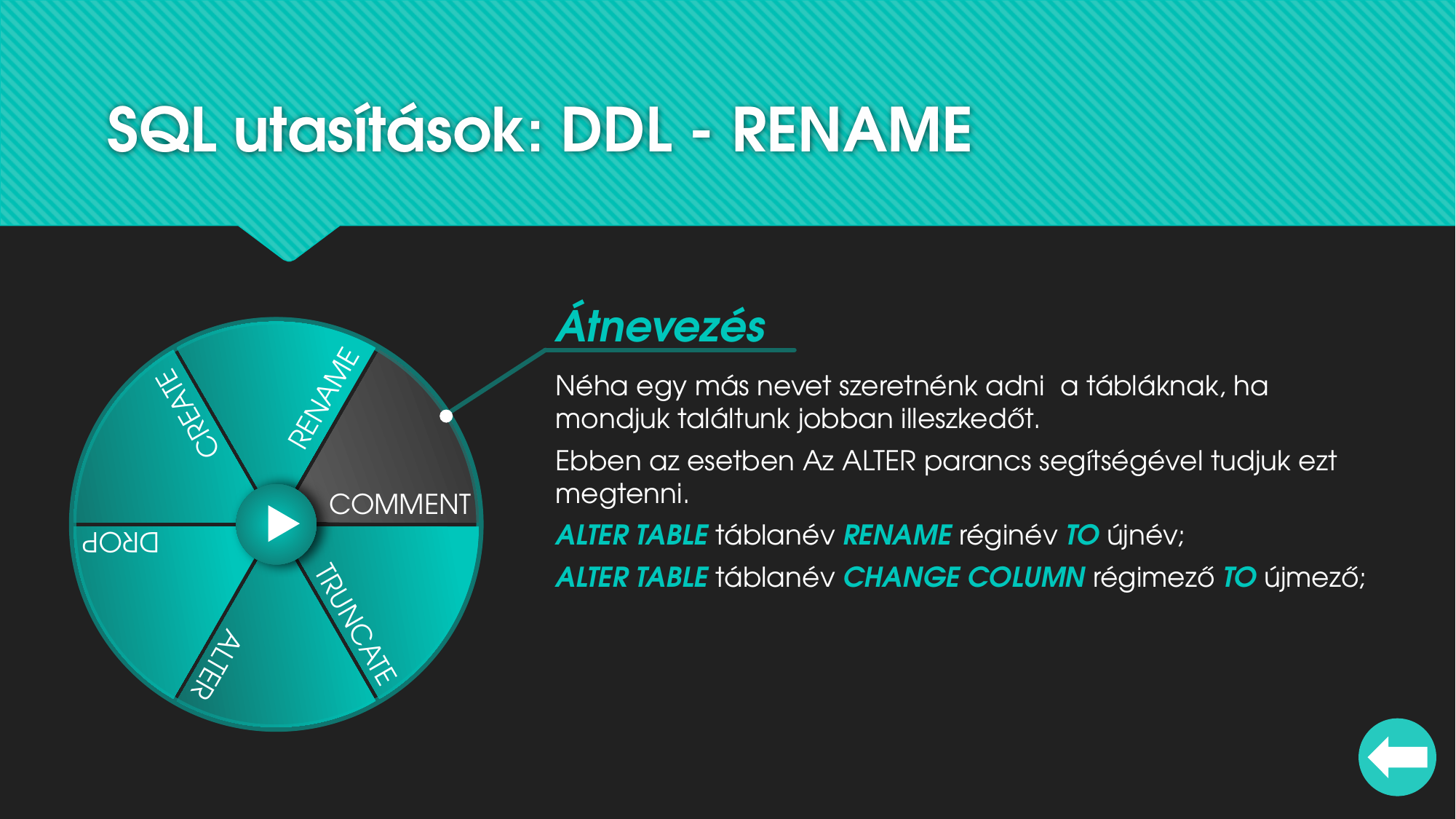

# SQL utasítások: DDL - RENAME

DROP
ALTER
CREATE
TRUNCATE
RENAME
COMMENT

DROP
ALTER
CREATE
TRUNCATE
RENAME
COMMENT
Átnevezés
Néha egy más nevet szeretnénk adni  a tábláknak, ha mondjuk találtunk jobban illeszkedőt.
Ebben az esetben Az ALTER parancs segítségével tudjuk ezt megtenni.
ALTER TABLE táblanév RENAME réginév TO újnév;
ALTER TABLE táblanév CHANGE COLUMN régimező TO újmező;